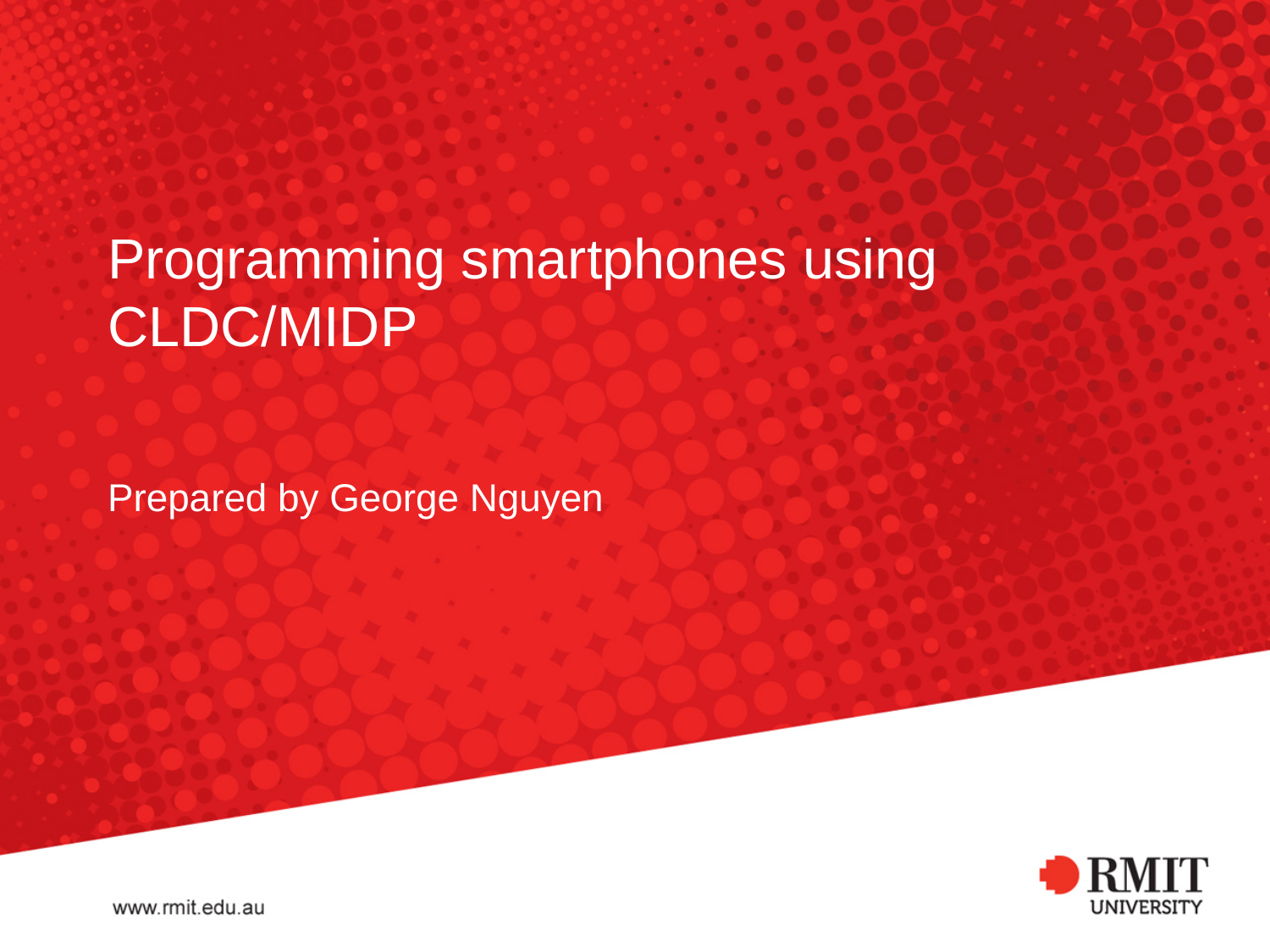

# Programming smartphones using CLDC/MIDP
Prepared by George Nguyen